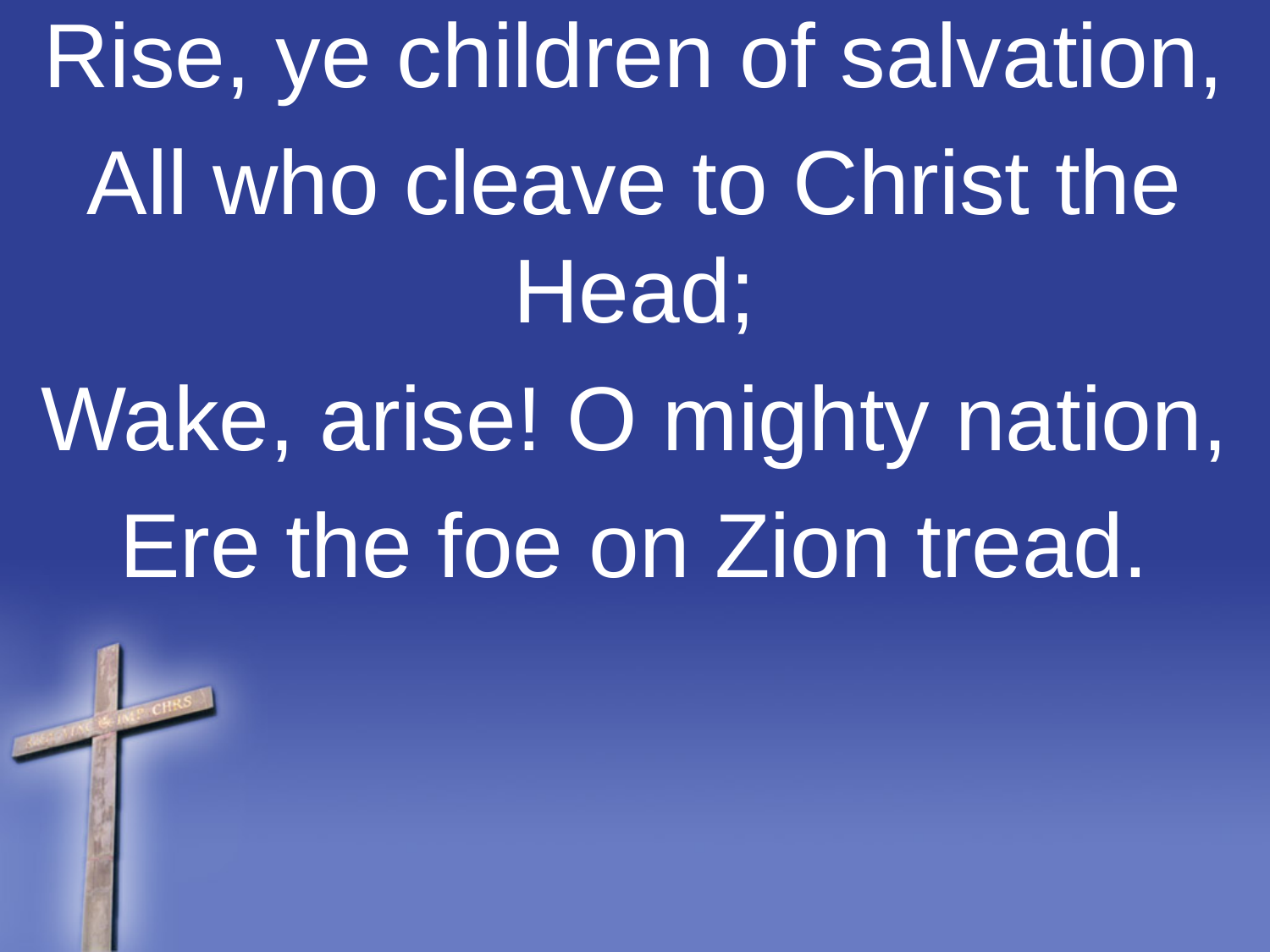

Rise, ye children of salvation,
All who cleave to Christ the Head;
Wake, arise! O mighty nation,
Ere the foe on Zion tread.